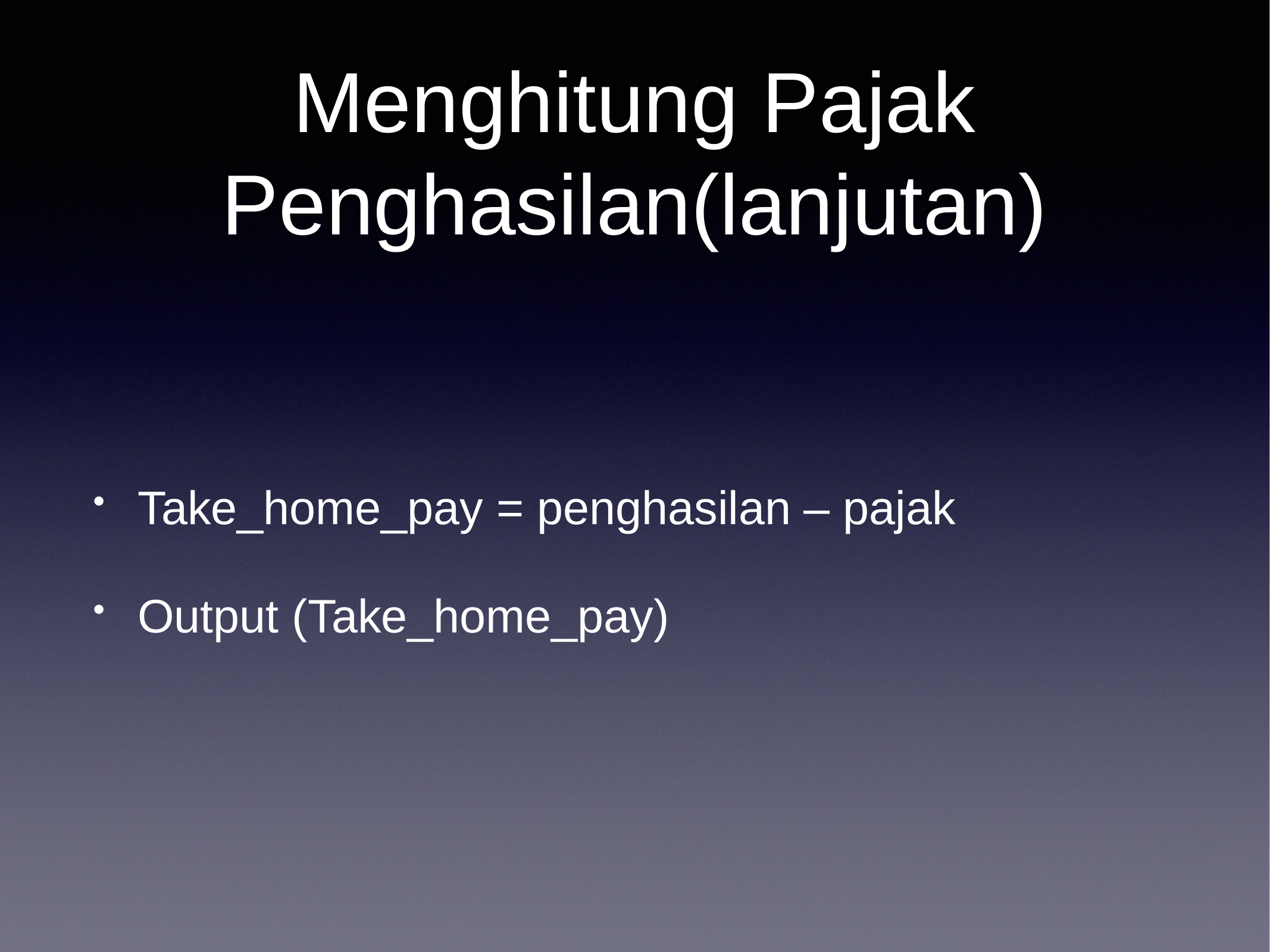

# Menghitung Pajak Penghasilan(lanjutan)
Take_home_pay = penghasilan – pajak
Output (Take_home_pay)